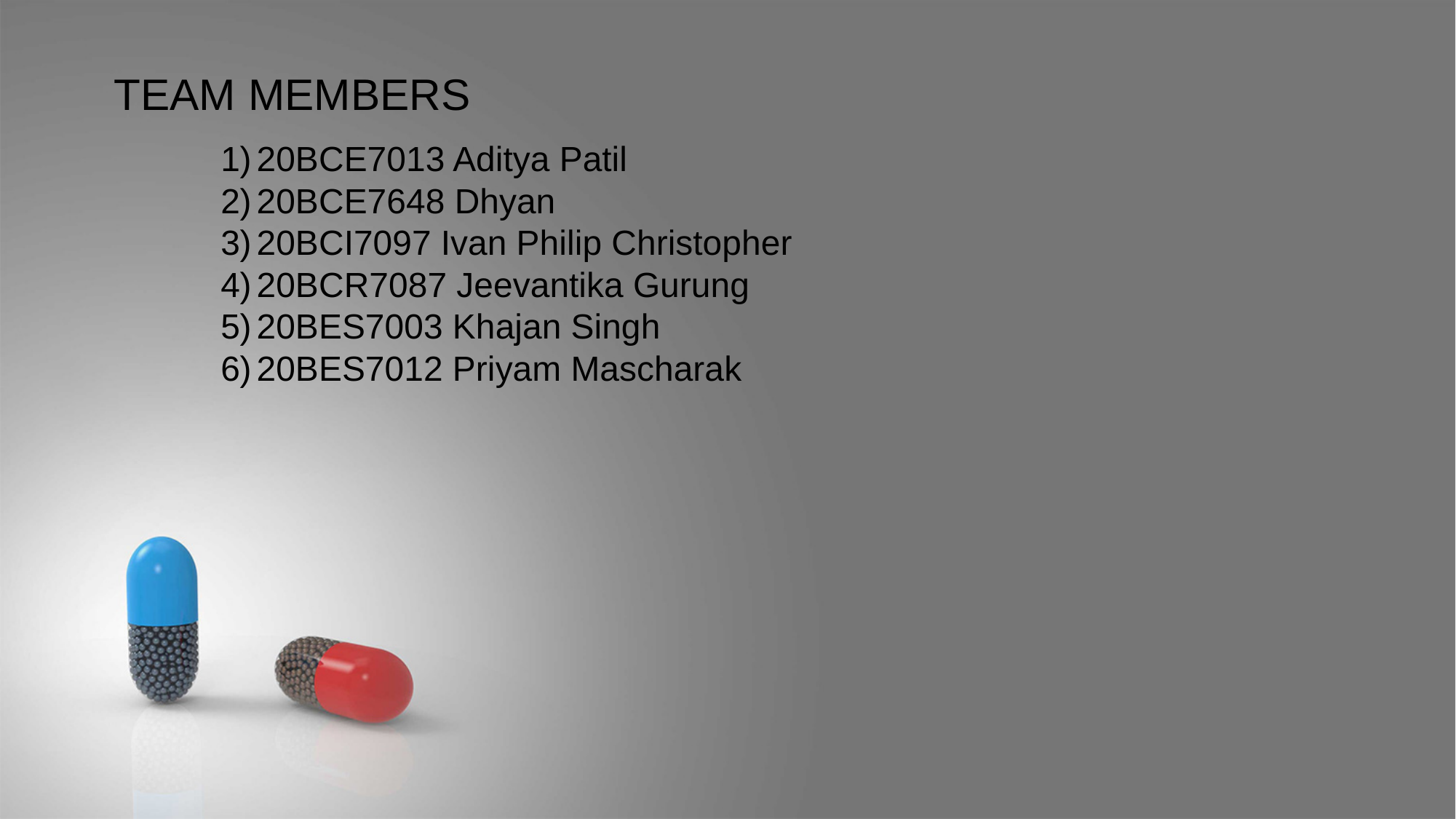

TEAM MEMBERS
20BCE7013 Aditya Patil
20BCE7648 Dhyan
20BCI7097 Ivan Philip Christopher
20BCR7087 Jeevantika Gurung
20BES7003 Khajan Singh
20BES7012 Priyam Mascharak